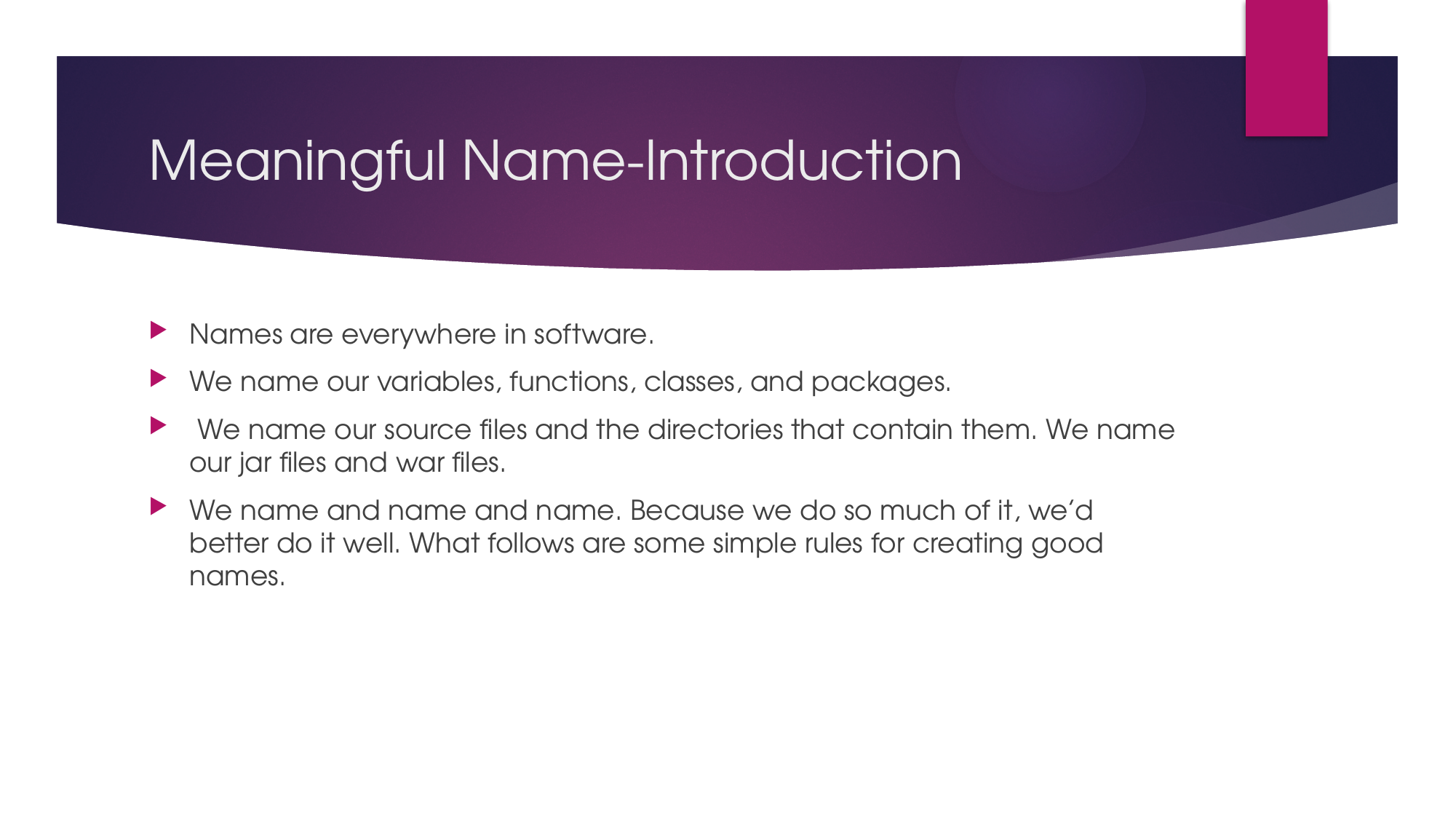

# Meaningful Name-Introduction
Names are everywhere in software.
We name our variables, functions, classes, and packages.
 We name our source files and the directories that contain them. We name our jar files and war files.
We name and name and name. Because we do so much of it, we’d better do it well. What follows are some simple rules for creating good names.